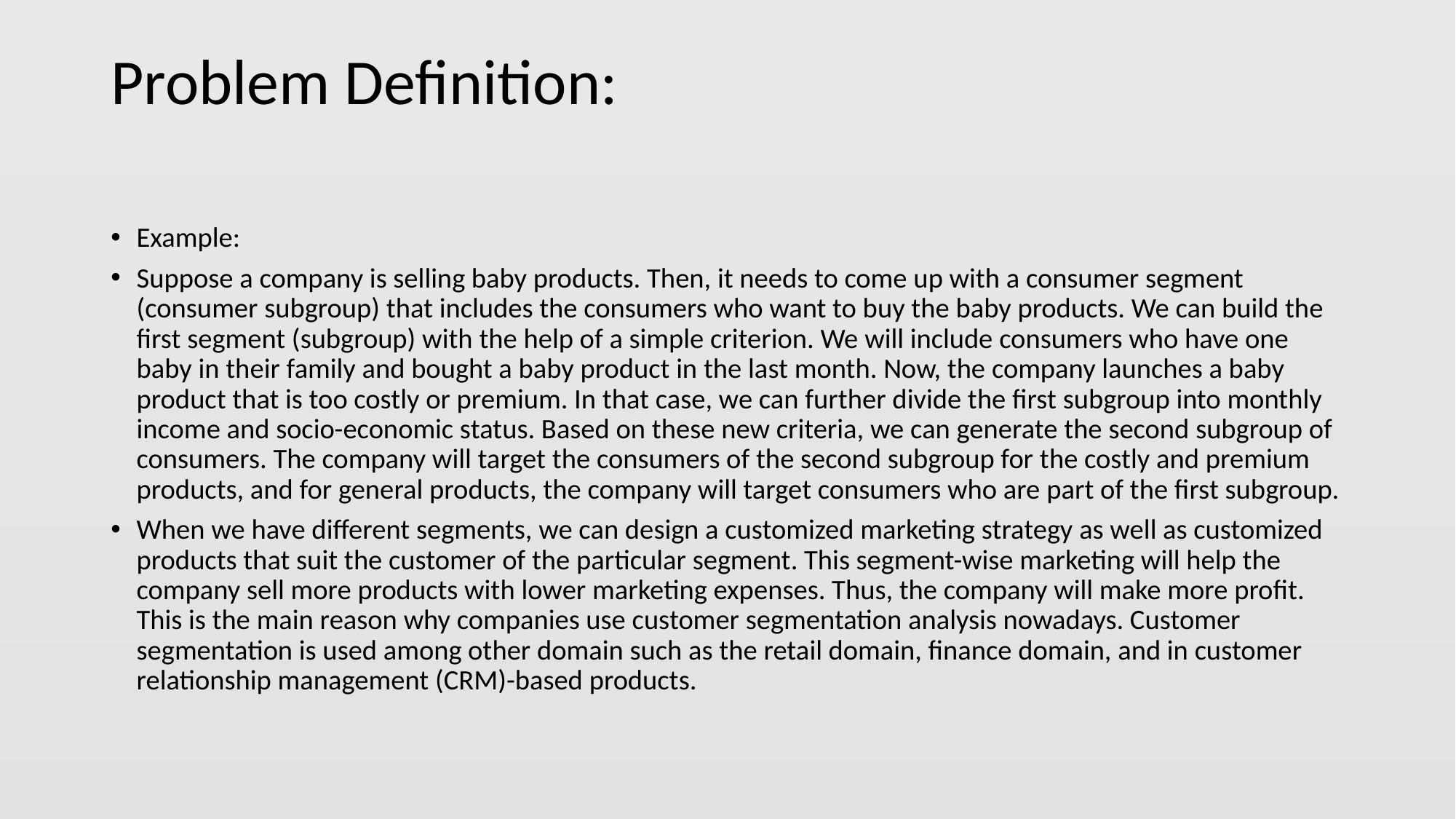

# Problem Definition:
Example:
Suppose a company is selling baby products. Then, it needs to come up with a consumer segment (consumer subgroup) that includes the consumers who want to buy the baby products. We can build the first segment (subgroup) with the help of a simple criterion. We will include consumers who have one baby in their family and bought a baby product in the last month. Now, the company launches a baby product that is too costly or premium. In that case, we can further divide the first subgroup into monthly income and socio-economic status. Based on these new criteria, we can generate the second subgroup of consumers. The company will target the consumers of the second subgroup for the costly and premium products, and for general products, the company will target consumers who are part of the first subgroup.
When we have different segments, we can design a customized marketing strategy as well as customized products that suit the customer of the particular segment. This segment-wise marketing will help the company sell more products with lower marketing expenses. Thus, the company will make more profit. This is the main reason why companies use customer segmentation analysis nowadays. Customer segmentation is used among other domain such as the retail domain, finance domain, and in customer relationship management (CRM)-based products.